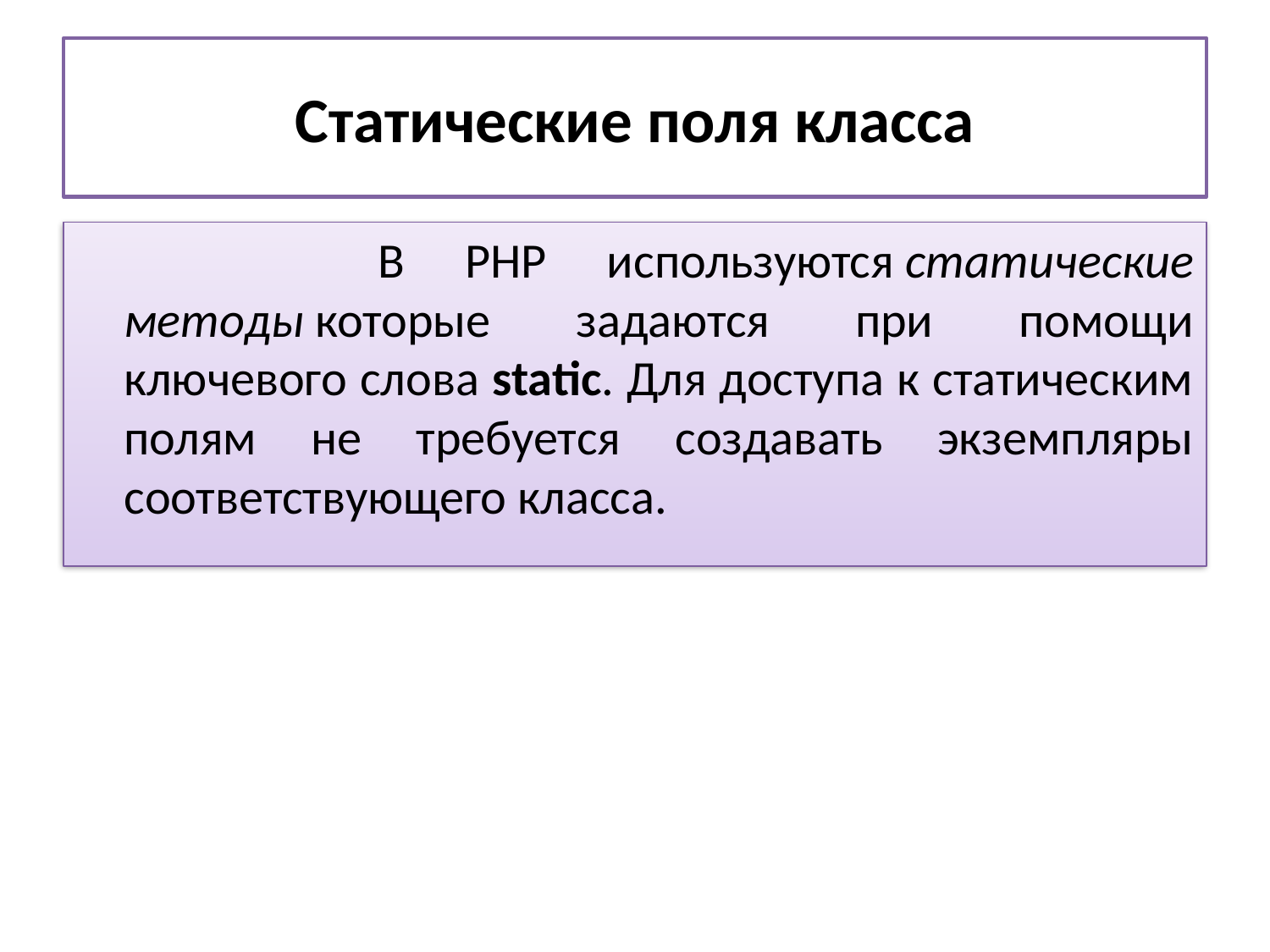

# Статические поля класса
     В PHP используются статические методы которые задаются при помощи ключевого слова static. Для доступа к статическим полям не требуется создавать экземпляры соответствующего класса.